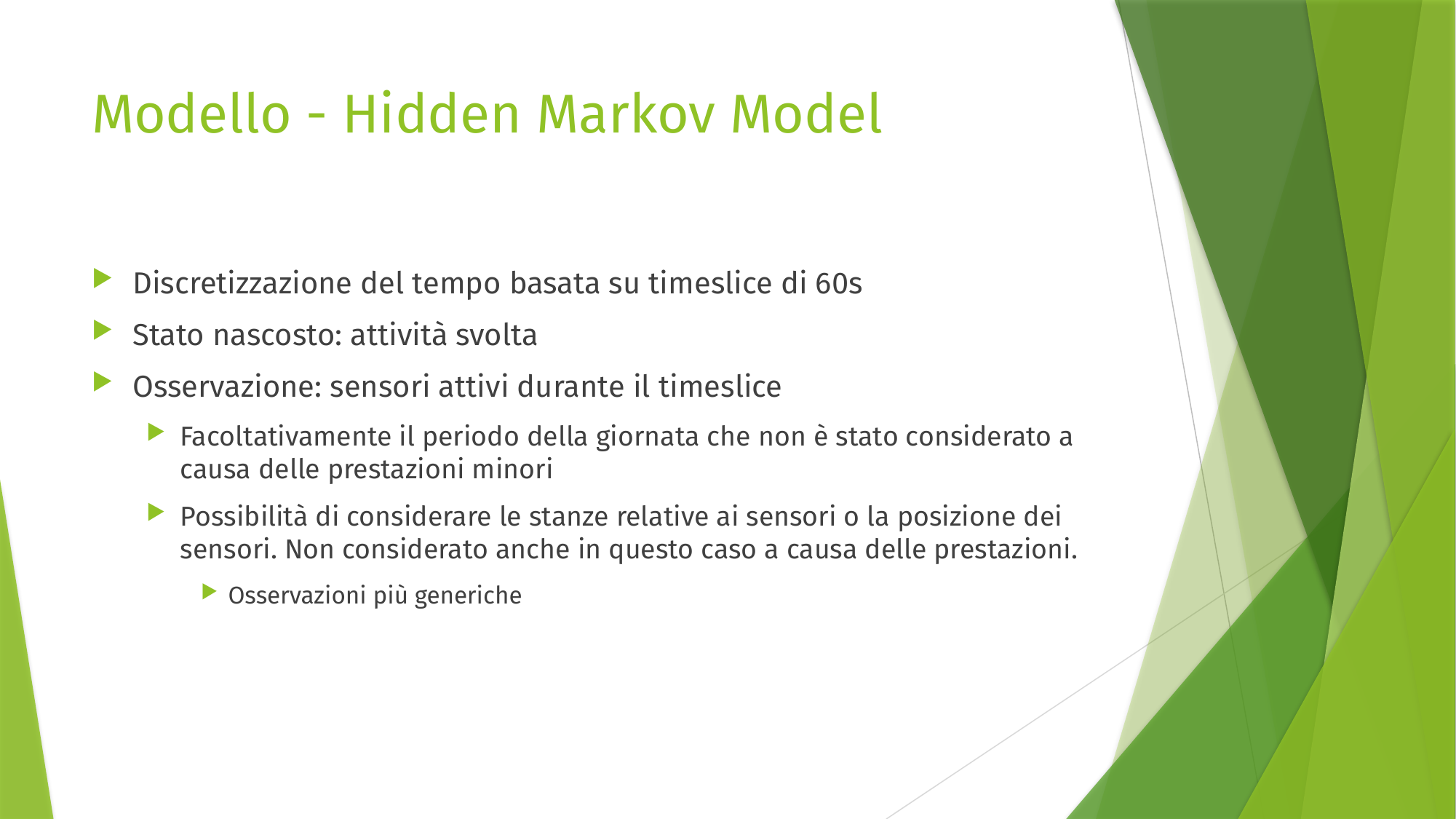

# Modello - Hidden Markov Model
Discretizzazione del tempo basata su timeslice di 60s
Stato nascosto: attività svolta
Osservazione: sensori attivi durante il timeslice
Facoltativamente il periodo della giornata che non è stato considerato a causa delle prestazioni minori
Possibilità di considerare le stanze relative ai sensori o la posizione dei sensori. Non considerato anche in questo caso a causa delle prestazioni.
Osservazioni più generiche